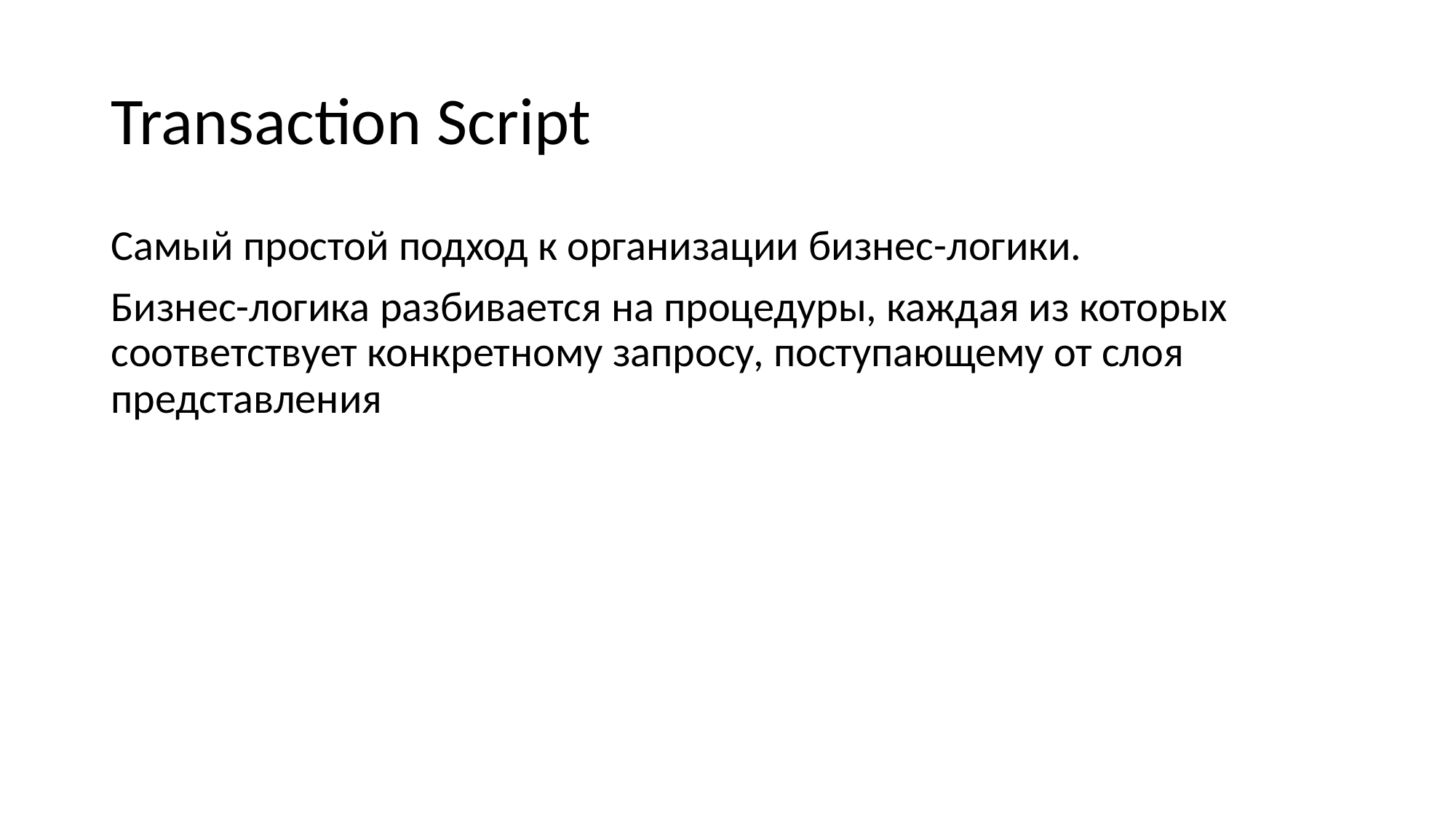

# Transaction Script
Самый простой подход к организации бизнес-логики.
Бизнес-логика разбивается на процедуры, каждая из которых соответствует конкретному запросу, поступающему от слоя представления